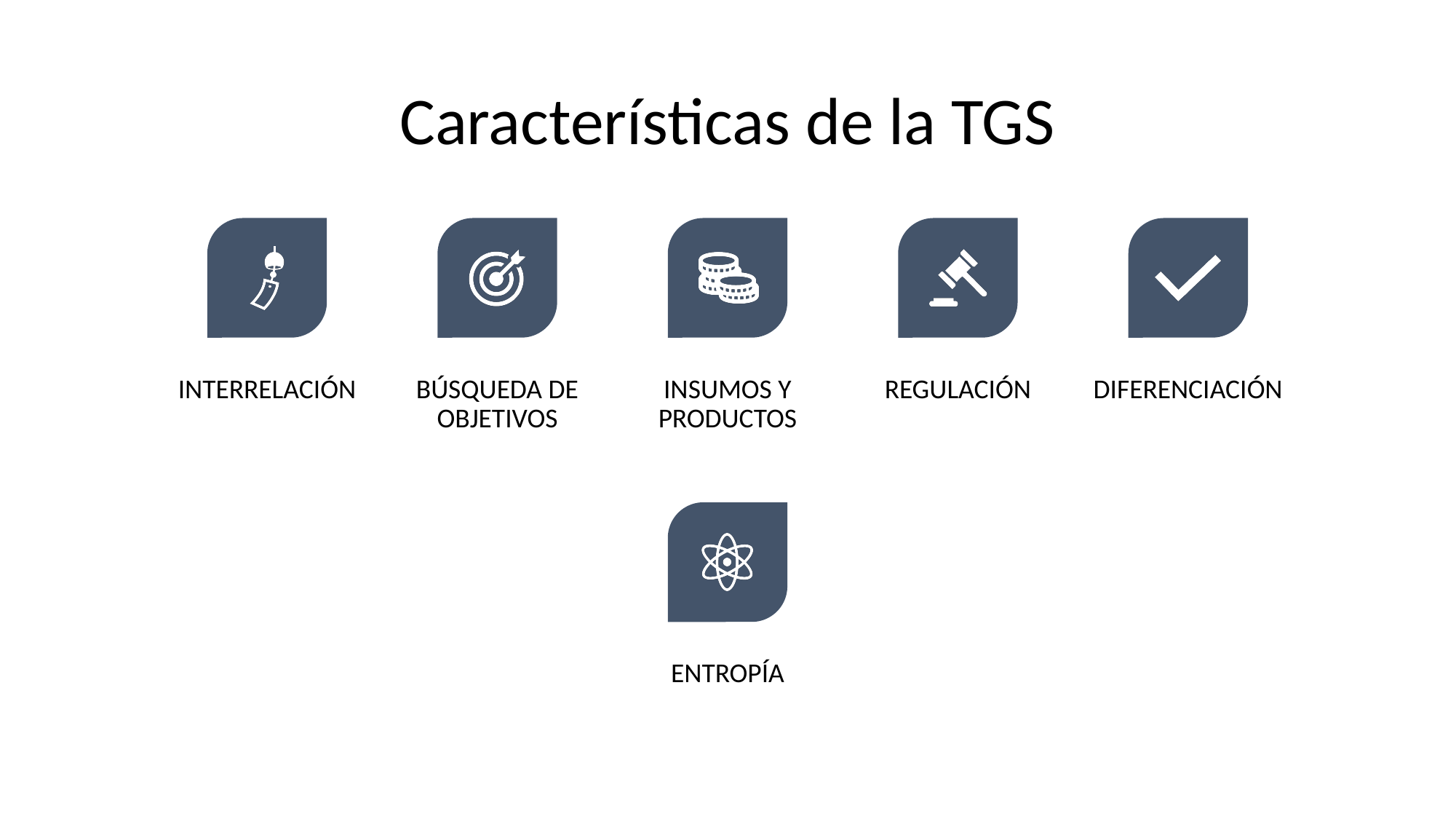

# Características de la TGS
Interrelación
Búsqueda de Objetivos
Insumos y productos
Regulación
Diferenciación
Entropía